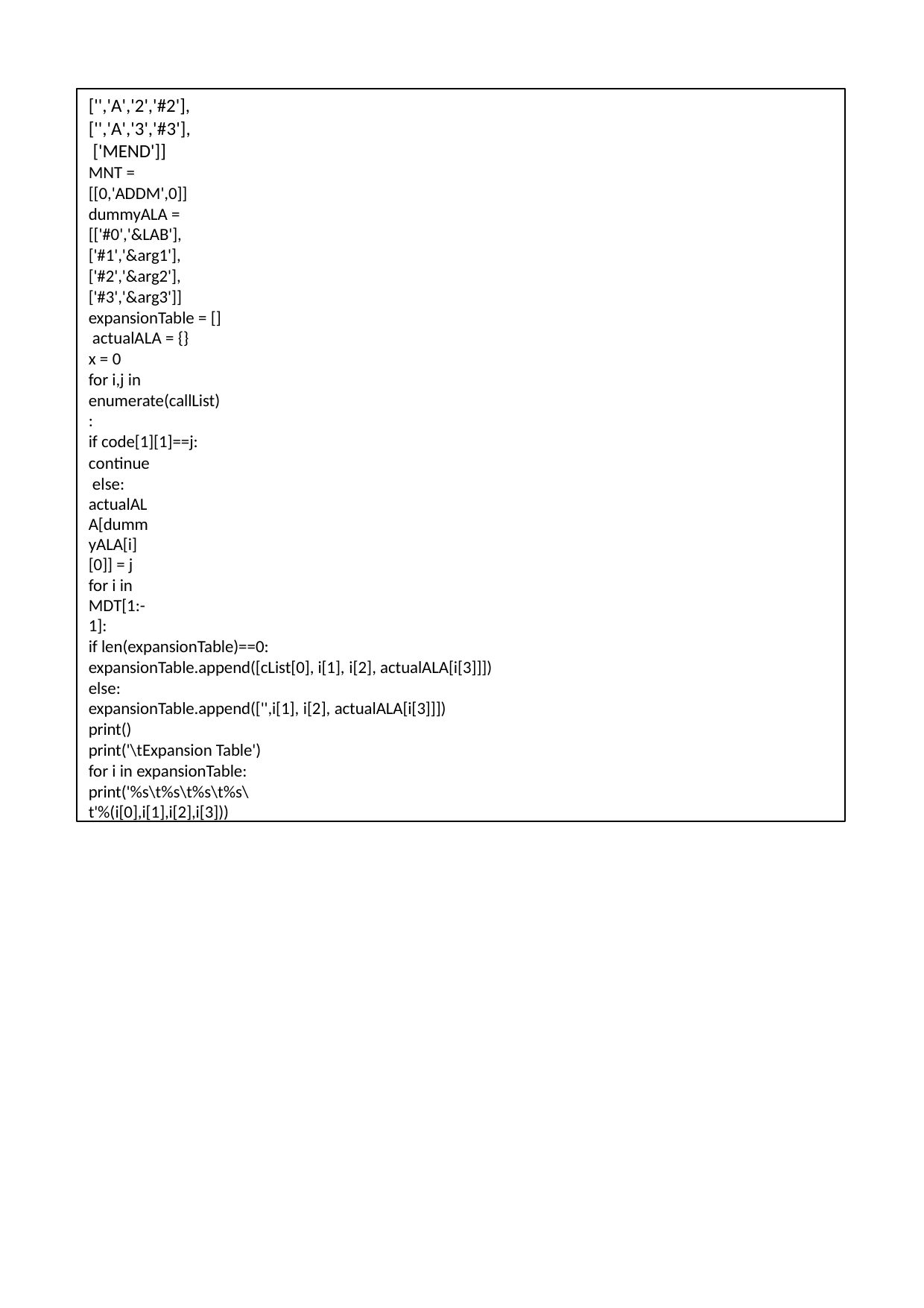

['','A','2','#2'],
['','A','3','#3'],  ['MEND']]
MNT = [[0,'ADDM',0]]
dummyALA = [['#0','&LAB'],
['#1','&arg1'],
['#2','&arg2'],
['#3','&arg3']]
expansionTable = []  actualALA = {}
x = 0
for i,j in enumerate(callList):
if code[1][1]==j:
continue  else:
actualALA[dummyALA[i][0]] = j
for i in MDT[1:-1]:
if len(expansionTable)==0:  expansionTable.append([cList[0], i[1], i[2], actualALA[i[3]]])  else:
expansionTable.append(['',i[1], i[2], actualALA[i[3]]])  print()
print('\tExpansion Table')  for i in expansionTable:
print('%s\t%s\t%s\t%s\t'%(i[0],i[1],i[2],i[3]))